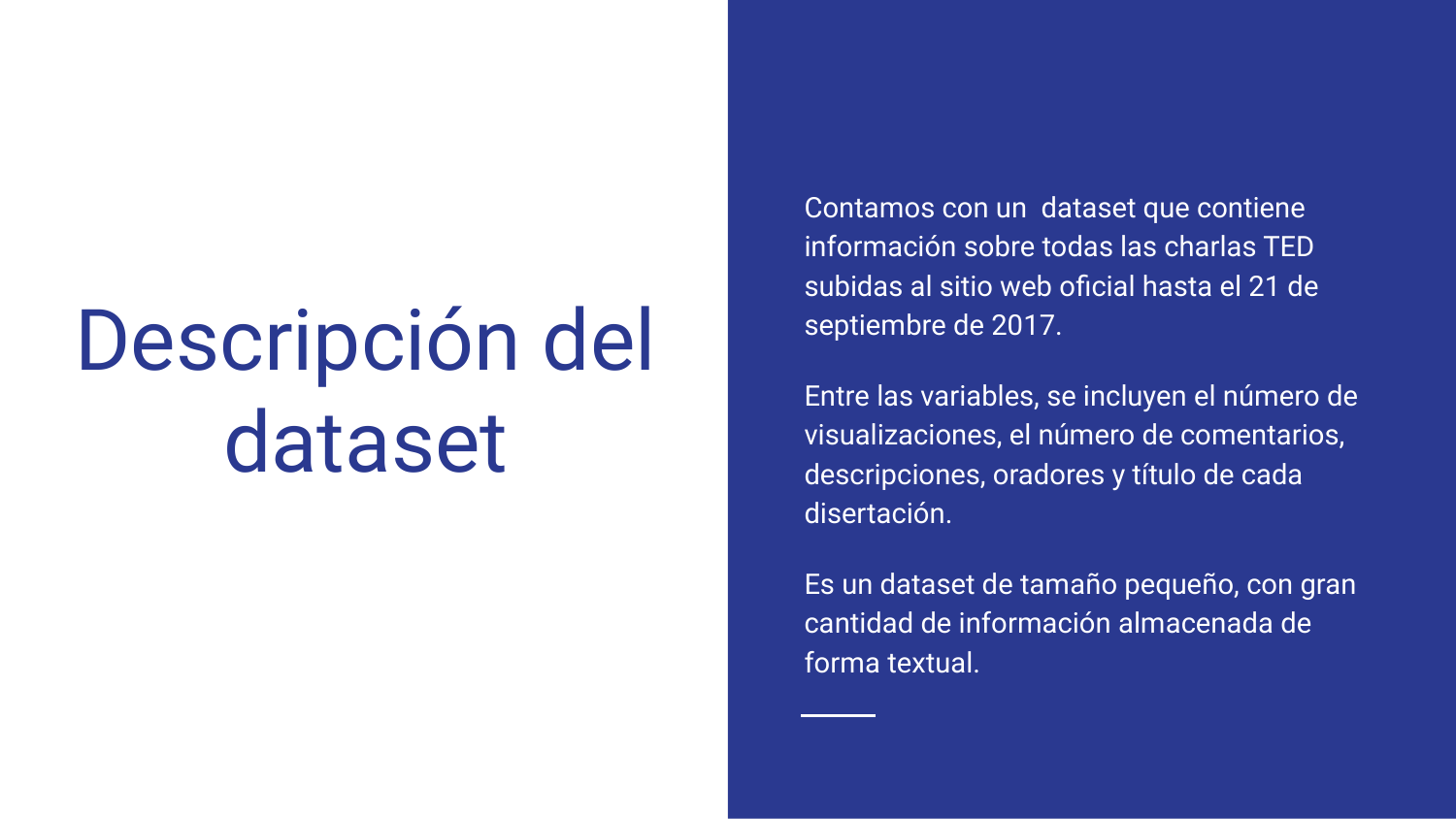

Contamos con un  dataset que contiene información sobre todas las charlas TED subidas al sitio web oficial hasta el 21 de septiembre de 2017.
Entre las variables, se incluyen el número de visualizaciones, el número de comentarios, descripciones, oradores y título de cada disertación.
Es un dataset de tamaño pequeño, con gran cantidad de información almacenada de forma textual.
# Descripción del dataset